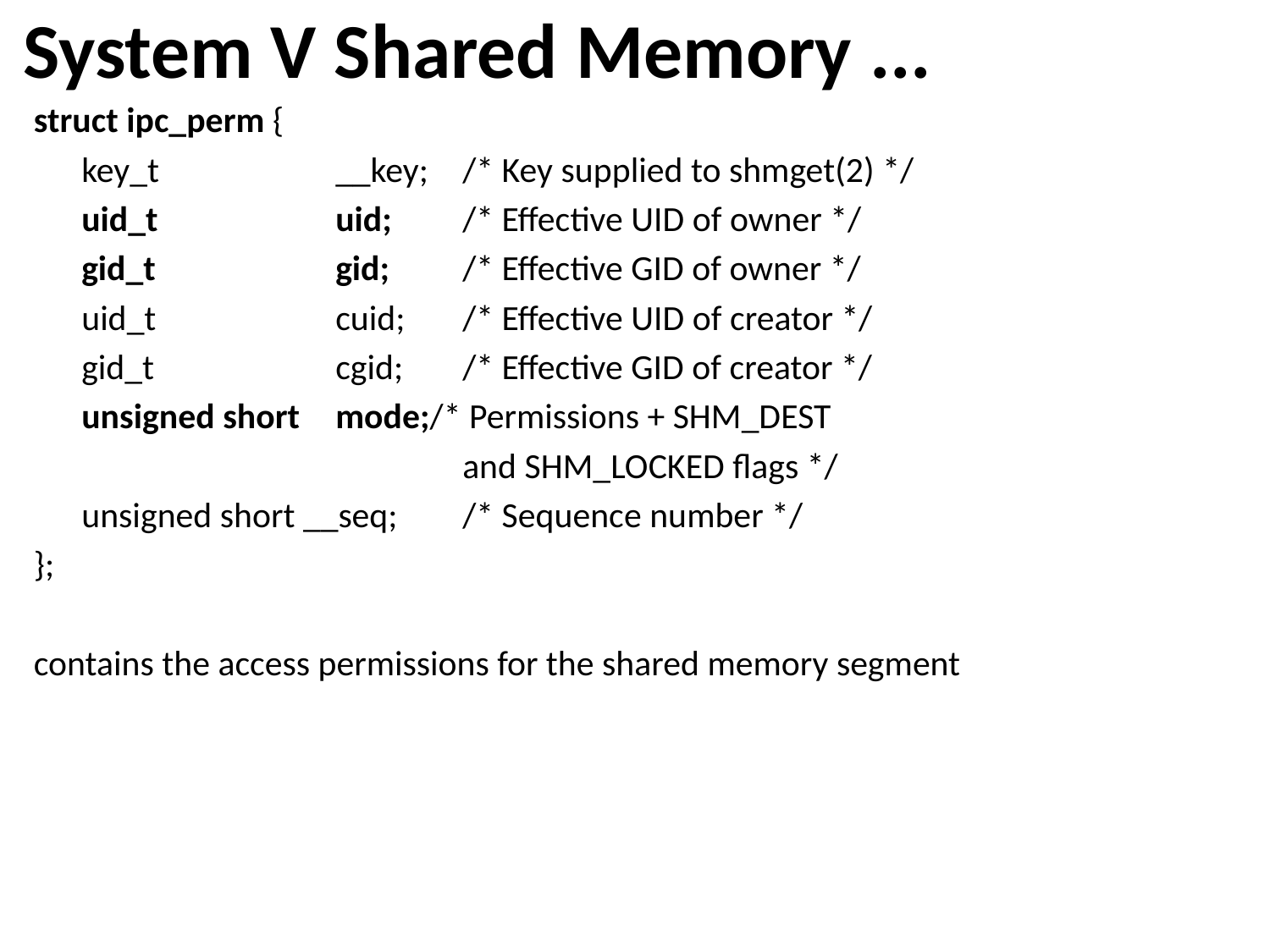

# System V Shared Memory ...
struct ipc_perm {
	key_t		__key;	/* Key supplied to shmget(2) */
	uid_t		uid;	/* Effective UID of owner */
	gid_t		gid;	/* Effective GID of owner */
	uid_t		cuid;	/* Effective UID of creator */
	gid_t		cgid; 	/* Effective GID of creator */
	unsigned short	mode;/* Permissions + SHM_DEST
				and SHM_LOCKED flags */
	unsigned short __seq;	/* Sequence number */
};

contains the access permissions for the shared memory segment